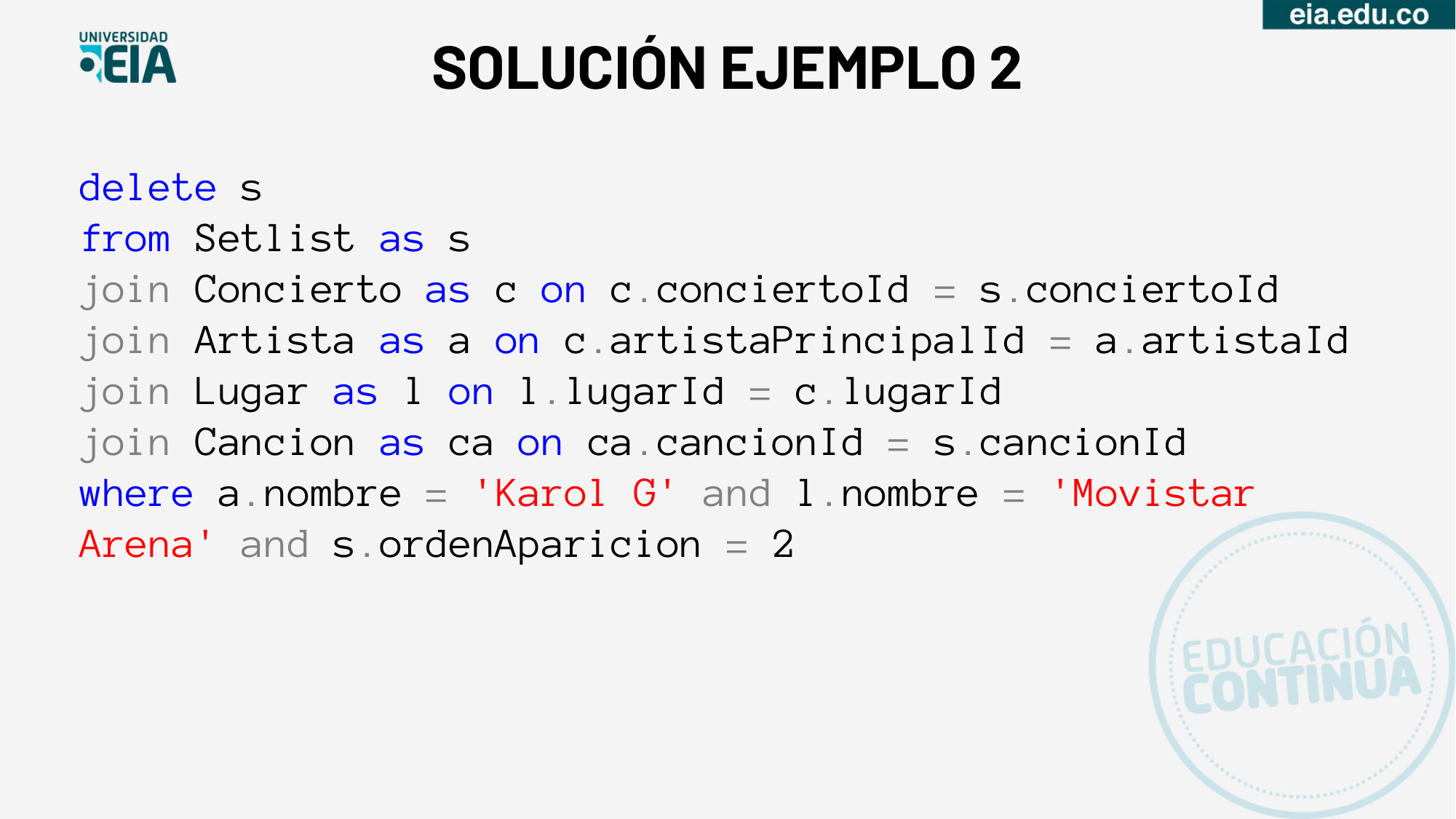

SOLUCIÓN EJEMPLO 2
delete s
from Setlist as s
join Concierto as c on c.conciertoId = s.conciertoId
join Artista as a on c.artistaPrincipalId = a.artistaId
join Lugar as l on l.lugarId = c.lugarId
join Cancion as ca on ca.cancionId = s.cancionId
where a.nombre = 'Karol G' and l.nombre = 'Movistar Arena' and s.ordenAparicion = 2